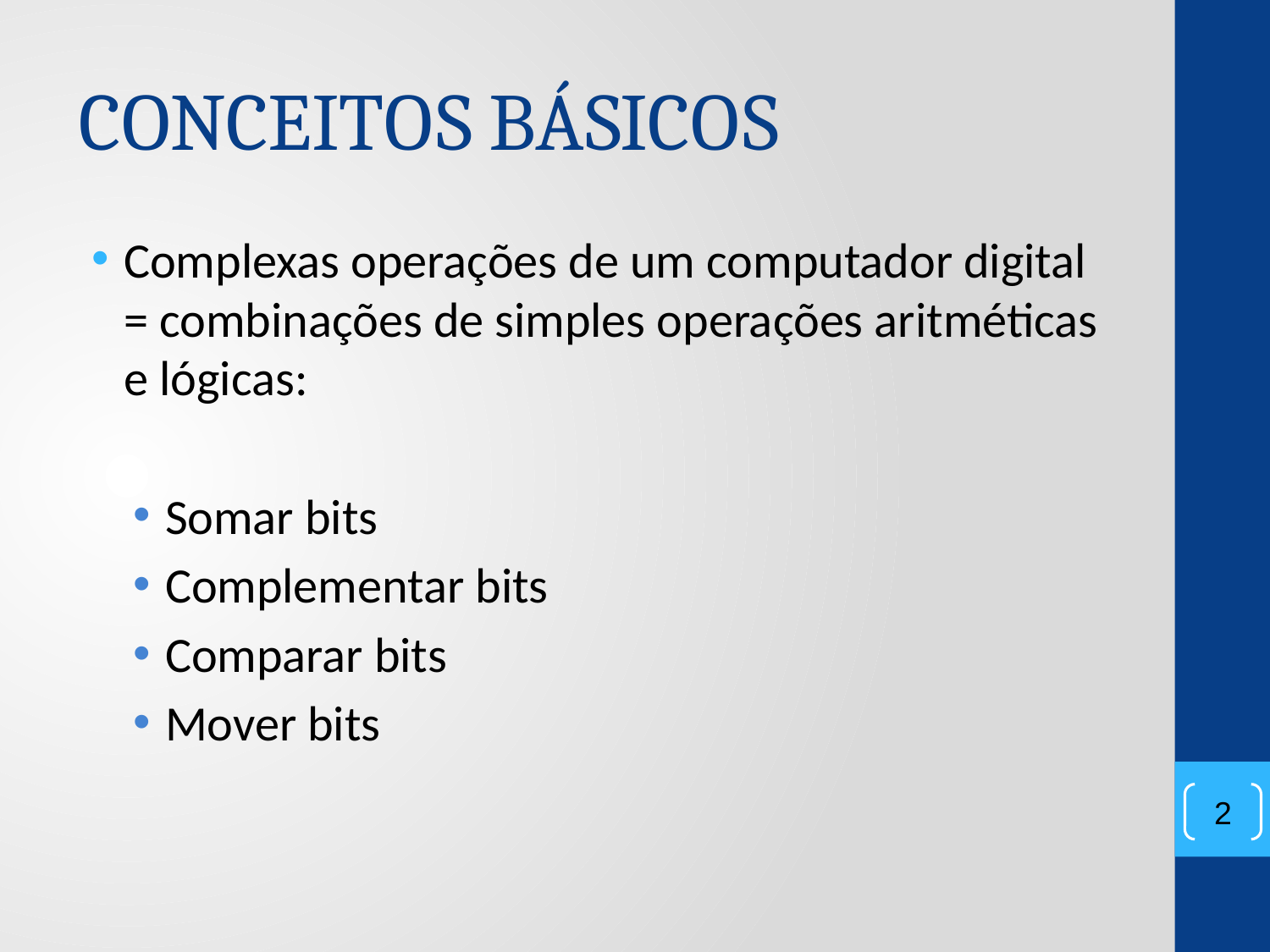

# CONCEITOS BÁSICOS
Complexas operações de um computador digital = combinações de simples operações aritméticas e lógicas:

Somar bits
Complementar bits
Comparar bits
Mover bits
2